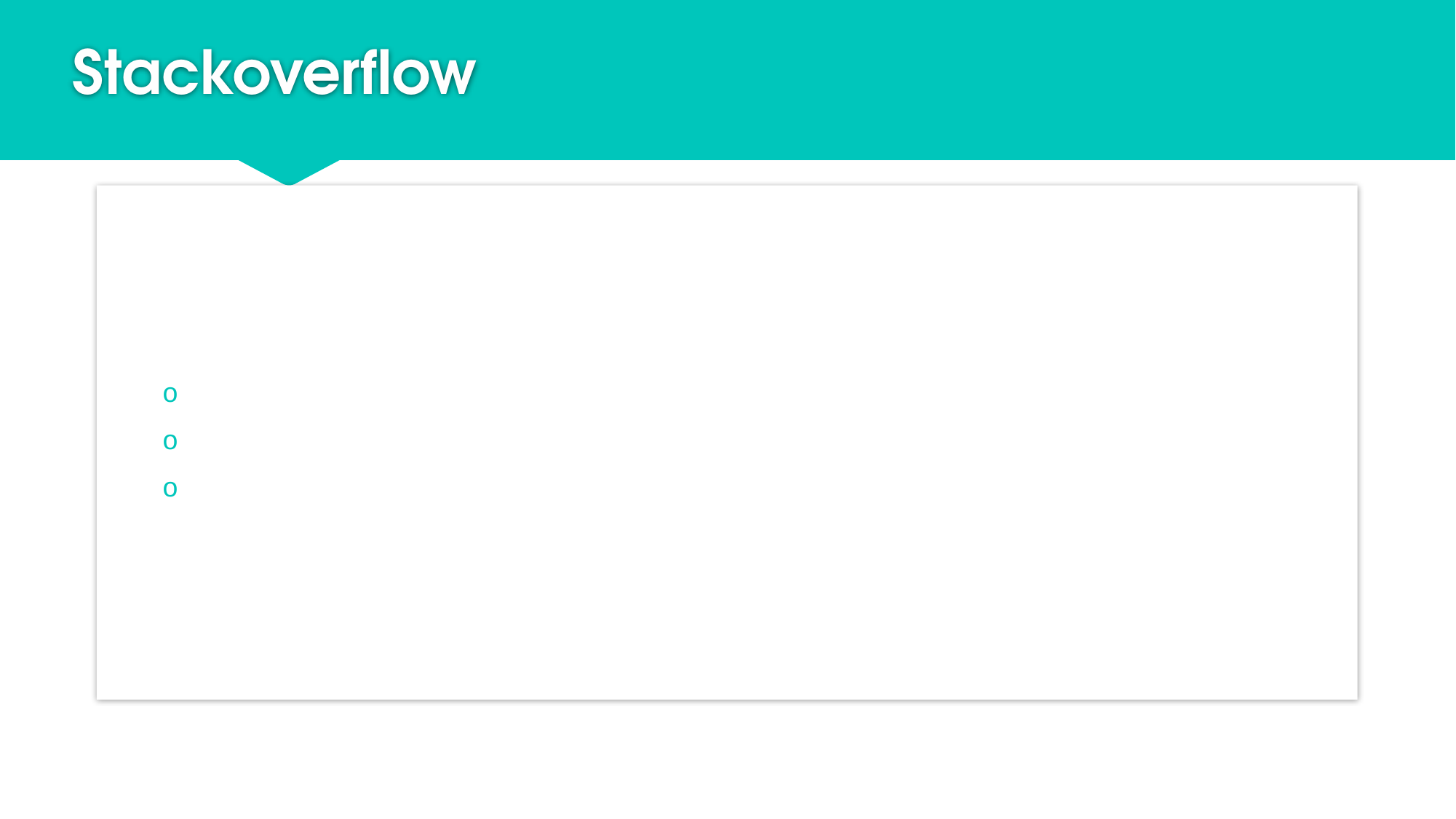

# Stackoverflow
try datapasta for a minimal reprex
include images
incorporate styler